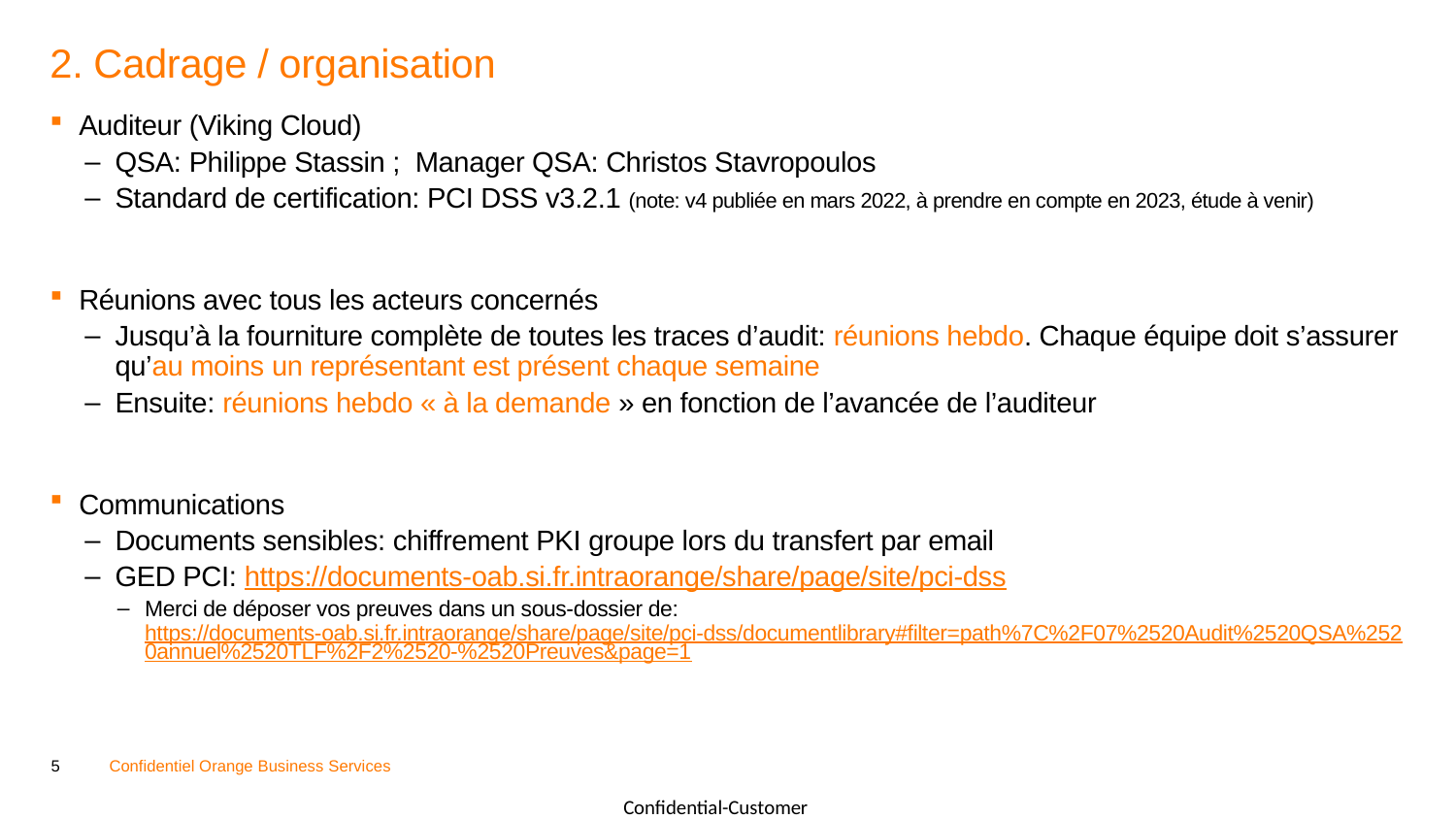

# 2. Cadrage / organisation
Auditeur (Viking Cloud)
QSA: Philippe Stassin ;  Manager QSA: Christos Stavropoulos
Standard de certification: PCI DSS v3.2.1 (note: v4 publiée en mars 2022, à prendre en compte en 2023, étude à venir)

Réunions avec tous les acteurs concernés
Jusqu’à la fourniture complète de toutes les traces d’audit: réunions hebdo. Chaque équipe doit s’assurer qu’au moins un représentant est présent chaque semaine
Ensuite: réunions hebdo « à la demande » en fonction de l’avancée de l’auditeur

Communications
Documents sensibles: chiffrement PKI groupe lors du transfert par email
GED PCI: https://documents-oab.si.fr.intraorange/share/page/site/pci-dss
Merci de déposer vos preuves dans un sous-dossier de: https://documents-oab.si.fr.intraorange/share/page/site/pci-dss/documentlibrary#filter=path%7C%2F07%2520Audit%2520QSA%2520annuel%2520TLF%2F2%2520-%2520Preuves&page=1